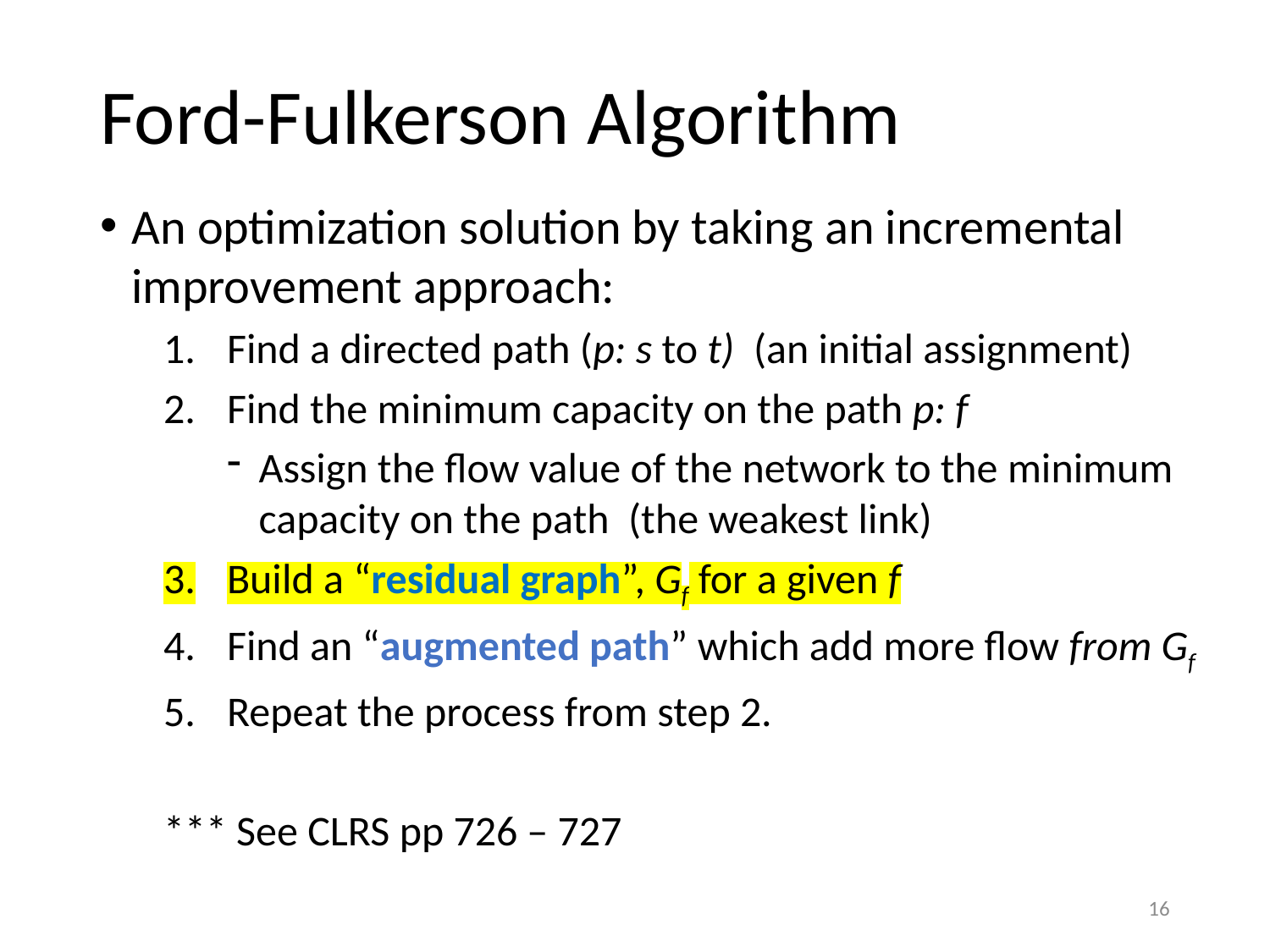

# Ford-Fulkerson Algorithm
An optimization solution by taking an incremental improvement approach:
Find a directed path (p: s to t)  (an initial assignment)
Find the minimum capacity on the path p: f
Assign the flow value of the network to the minimum capacity on the path  (the weakest link)
Build a “residual graph”, Gf for a given f
Find an “augmented path” which add more flow from Gf
Repeat the process from step 2.

*** See CLRS pp 726 – 727
16